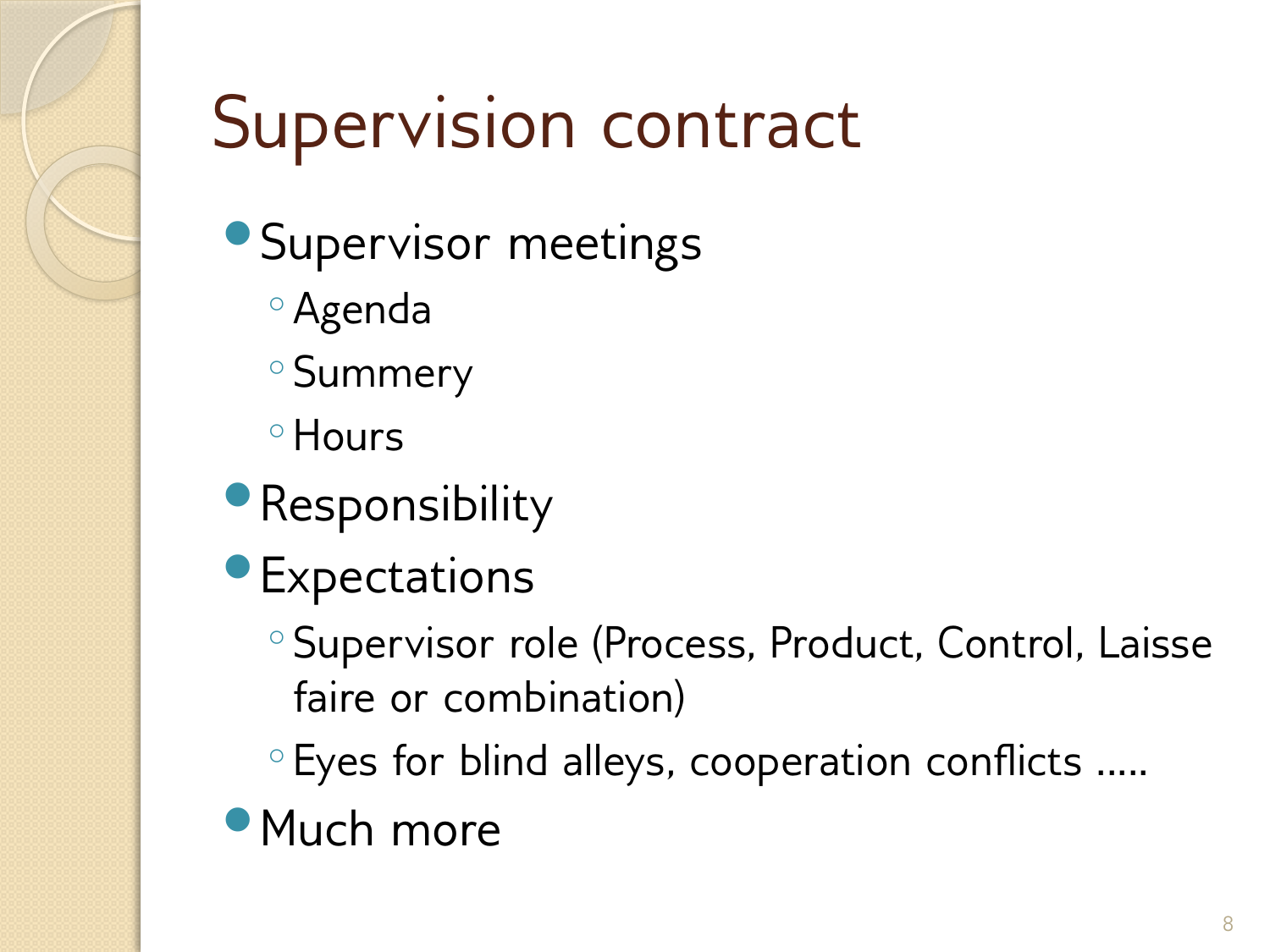

# Supervision contract
Supervisor meetings
Agenda
Summery
Hours
Responsibility
Expectations
Supervisor role (Process, Product, Control, Laisse faire or combination)
Eyes for blind alleys, cooperation conflicts .....
Much more

8